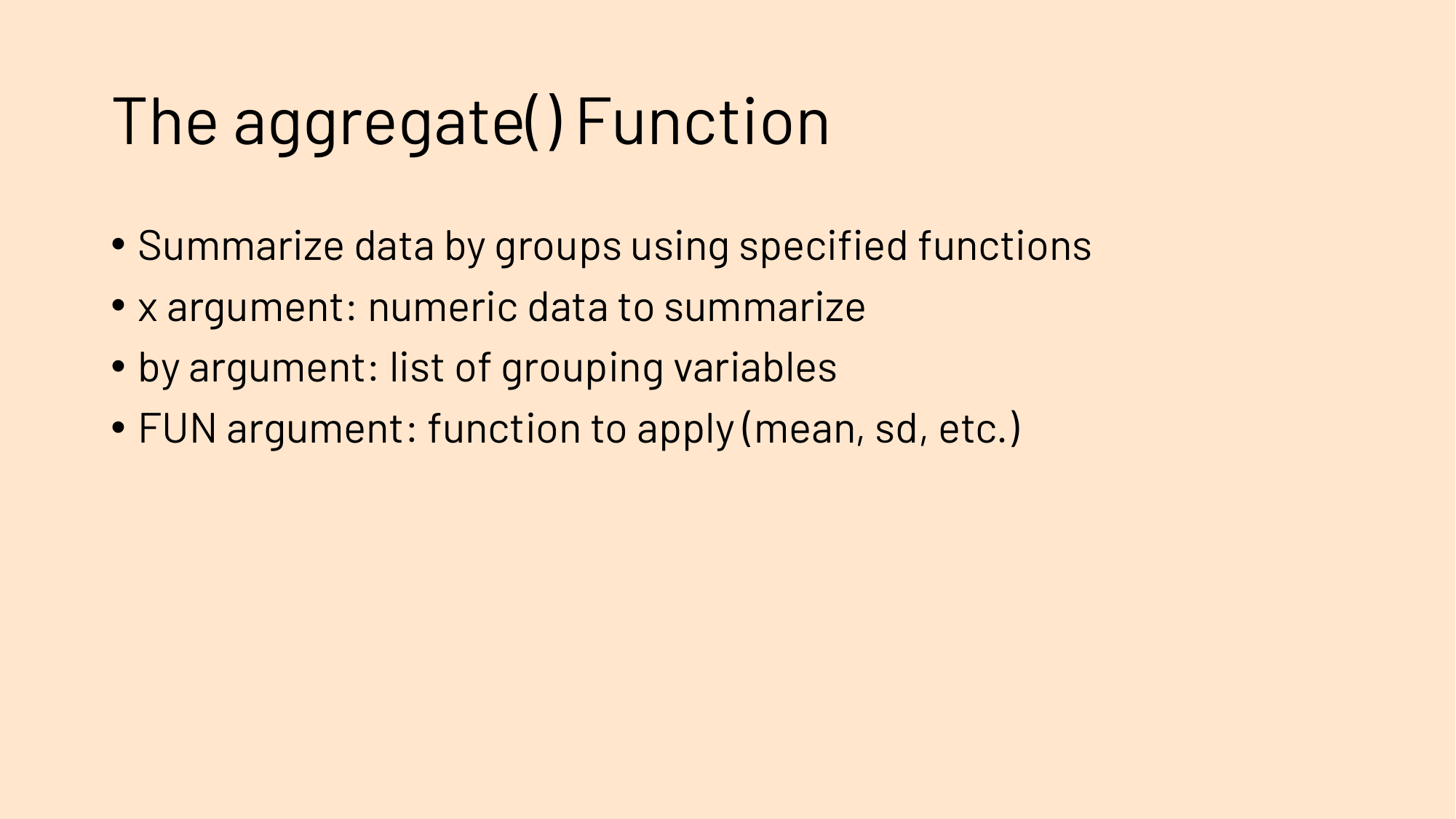

# The aggregate() Function
Summarize data by groups using specified functions
x argument: numeric data to summarize
by argument: list of grouping variables
FUN argument: function to apply (mean, sd, etc.)